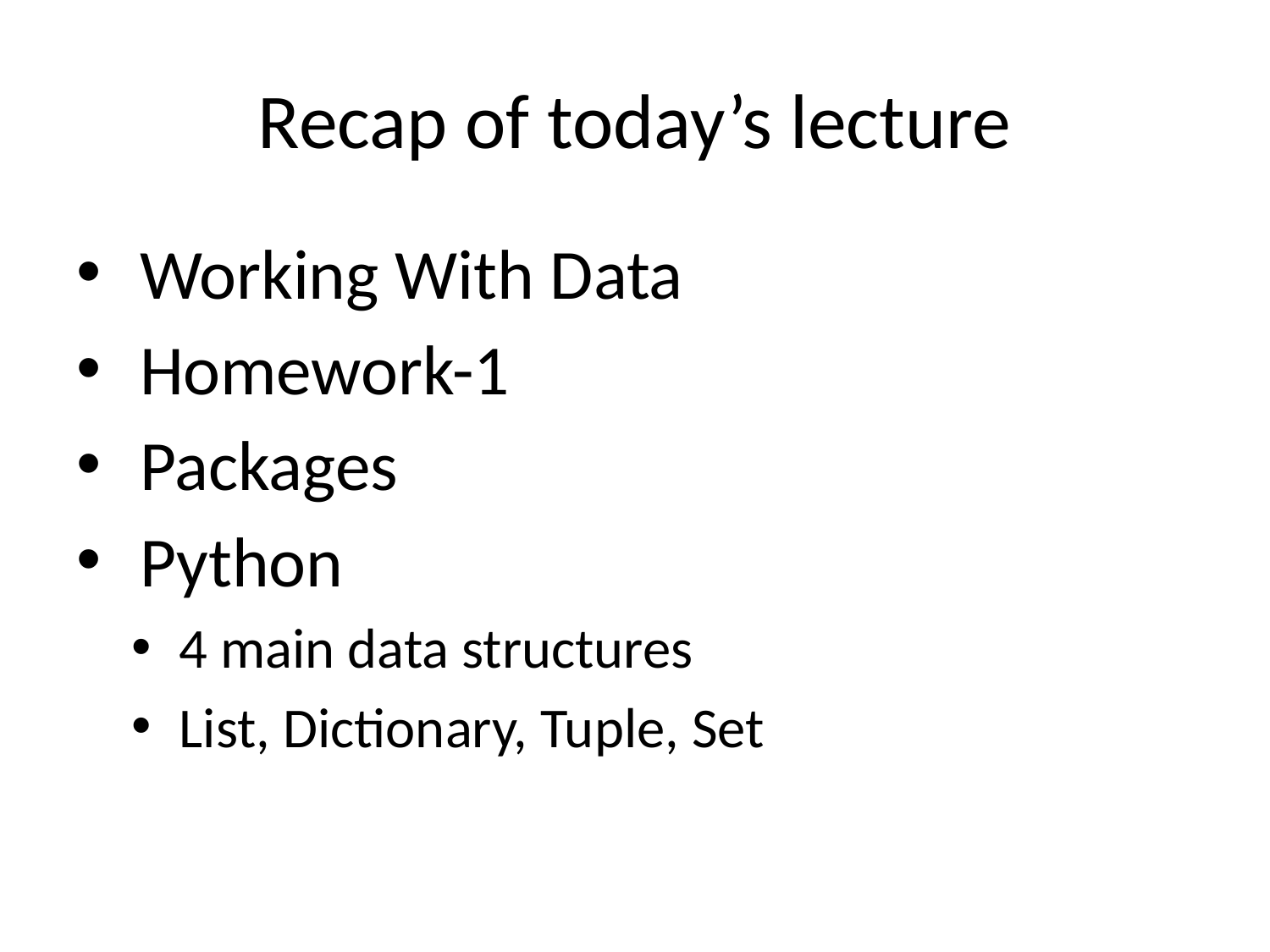

# Recap of today’s lecture
Working With Data
Homework-1
Packages
Python
4 main data structures
List, Dictionary, Tuple, Set